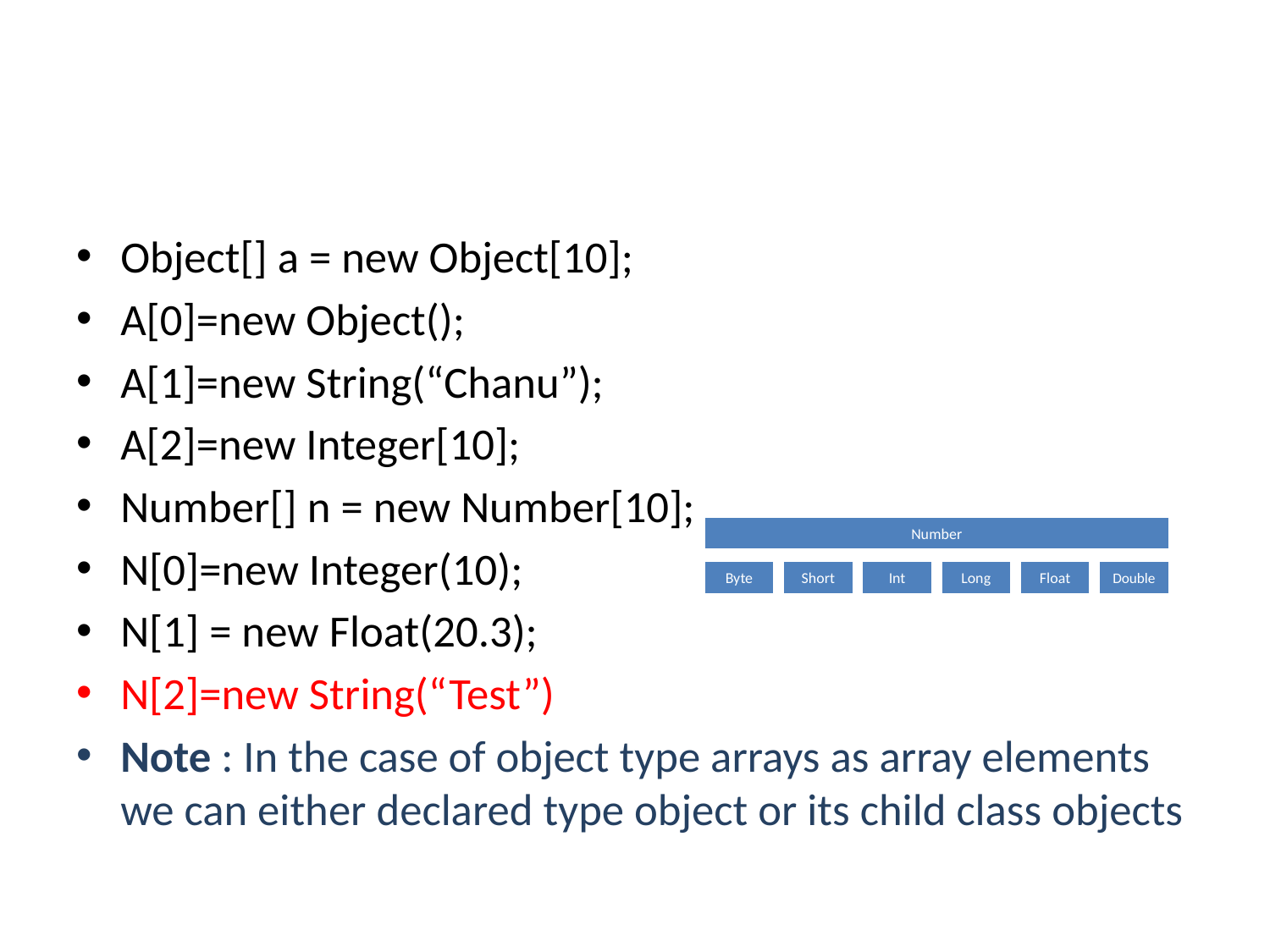

#
Object[] a = new Object[10];
A[0]=new Object();
A[1]=new String(“Chanu”);
A[2]=new Integer[10];
Number[] n = new Number[10];
N[0]=new Integer(10);
N[1] = new Float(20.3);
N[2]=new String(“Test”)
Note : In the case of object type arrays as array elements we can either declared type object or its child class objects
Number
Byte
Short
Int
Long
Float
Double